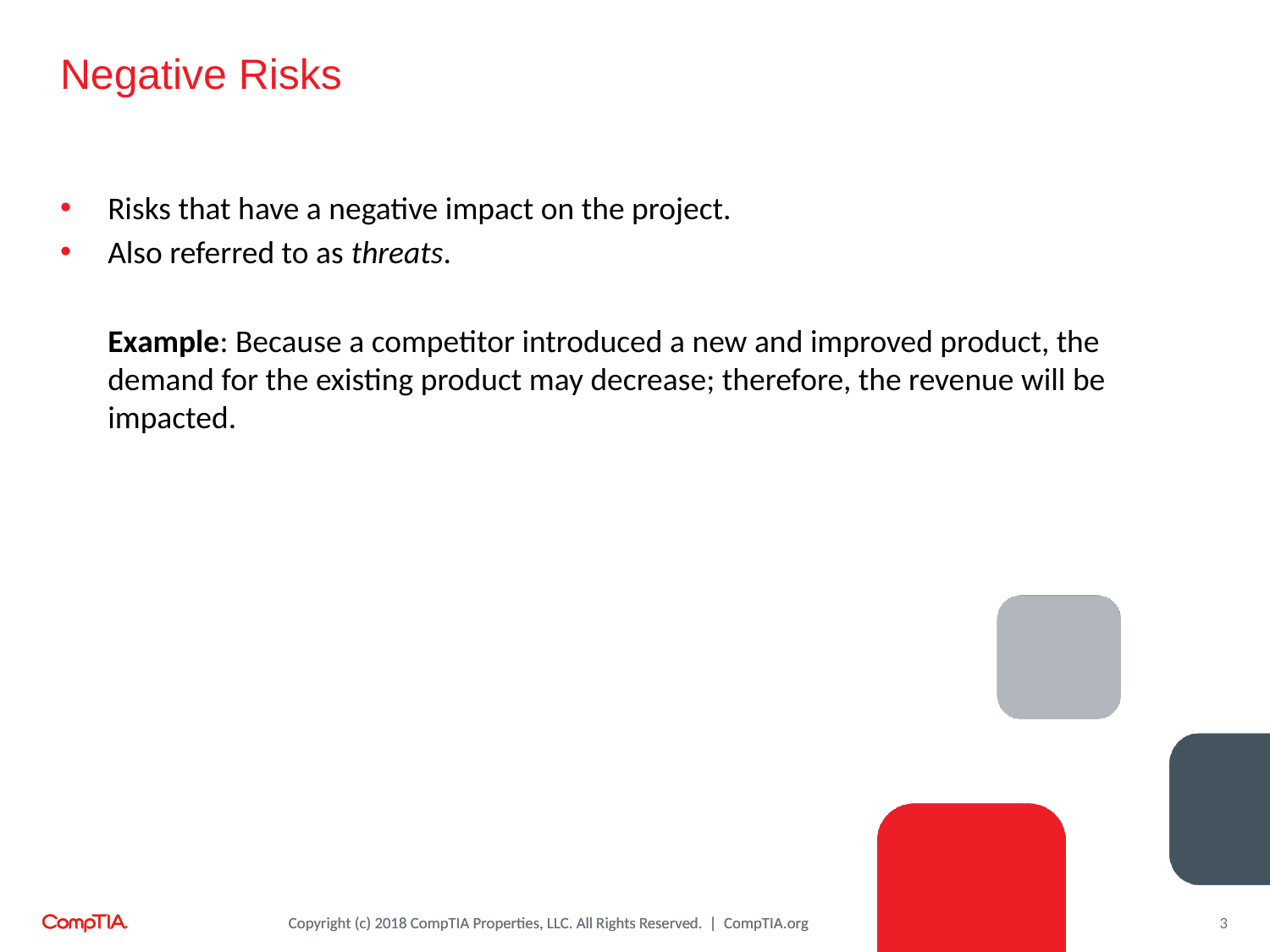

# Negative Risks
Risks that have a negative impact on the project.
Also referred to as threats.

Example: Because a competitor introduced a new and improved product, the demand for the existing product may decrease; therefore, the revenue will be impacted.

3